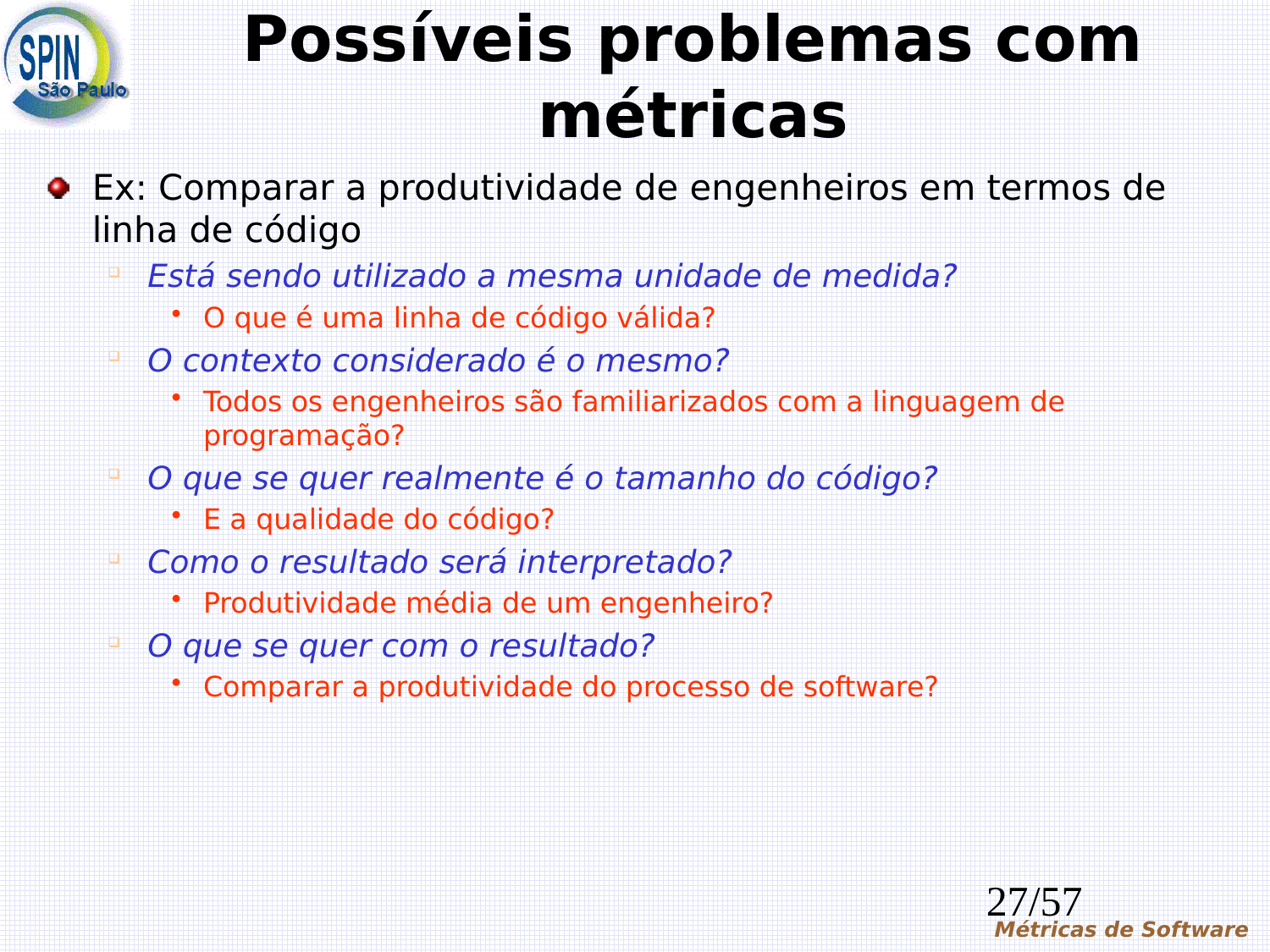

# Possíveis problemas com métricas
Ex: Comparar a produtividade de engenheiros em termos de linha de código
Está sendo utilizado a mesma unidade de medida?
O que é uma linha de código válida?
O contexto considerado é o mesmo?
Todos os engenheiros são familiarizados com a linguagem de programação?
O que se quer realmente é o tamanho do código?
E a qualidade do código?
Como o resultado será interpretado?
Produtividade média de um engenheiro?
O que se quer com o resultado?
Comparar a produtividade do processo de software?
27/57
Métricas de Software